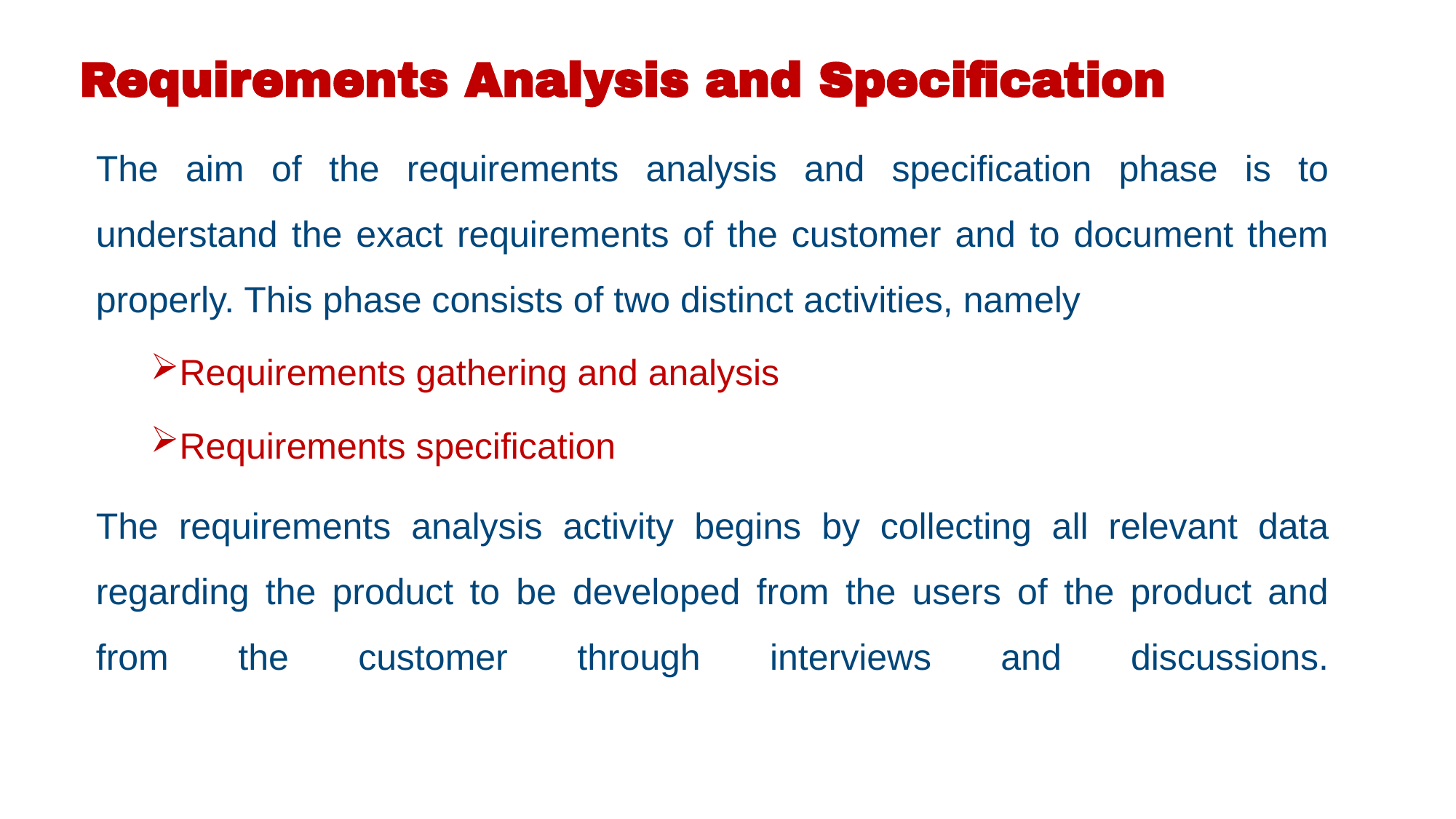

# Requirements Analysis and Specification
The aim of the requirements analysis and specification phase is to understand the exact requirements of the customer and to document them properly. This phase consists of two distinct activities, namely
Requirements gathering and analysis
Requirements specification
The requirements analysis activity begins by collecting all relevant data regarding the product to be developed from the users of the product and from the customer through interviews and discussions.